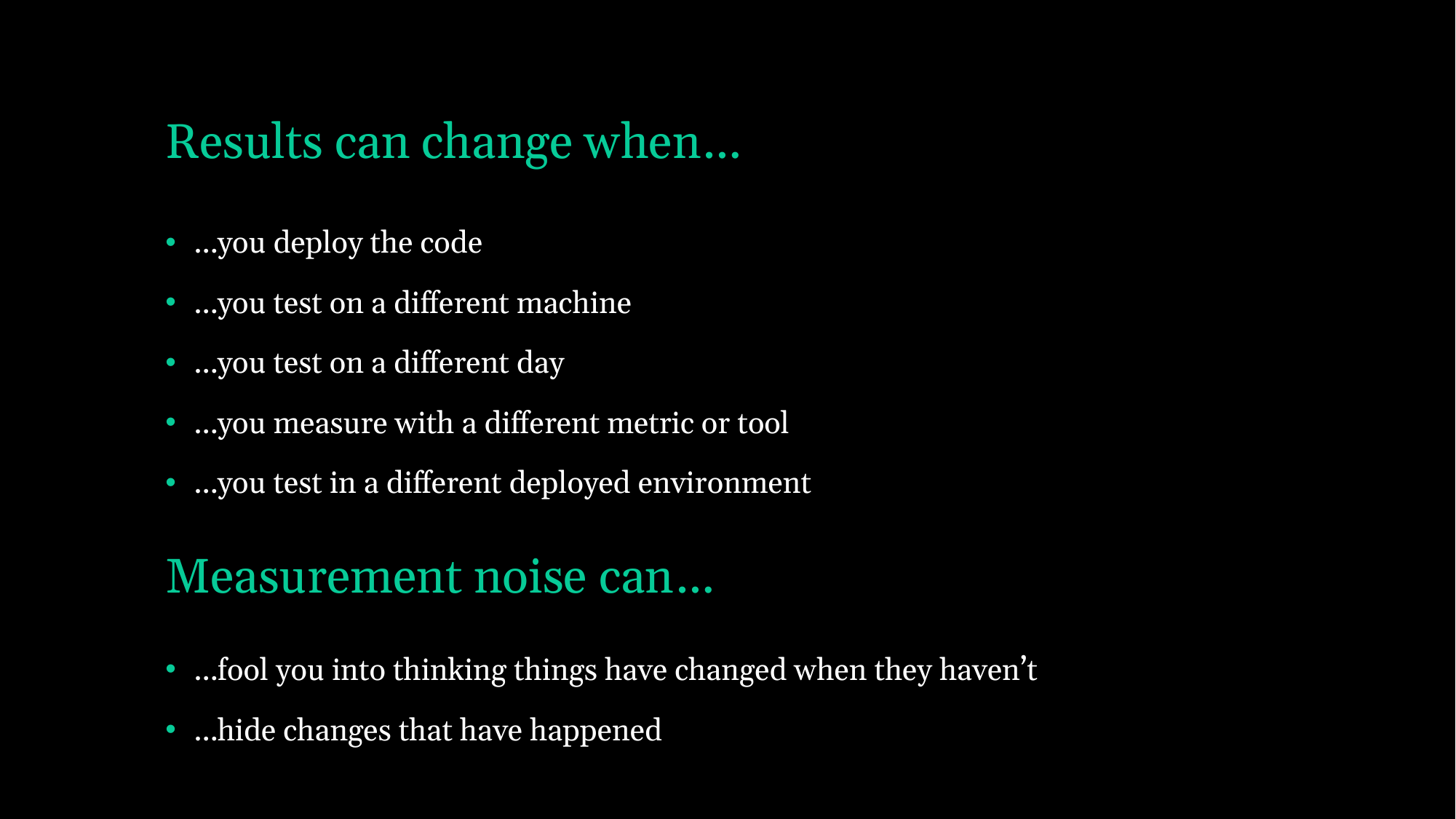

# Results can change when…
…you deploy the code
…you test on a different machine
…you test on a different day
…you measure with a different metric or tool
…you test in a different deployed environment

Measurement noise can…
…fool you into thinking things have changed when they haven’t
…hide changes that have happened